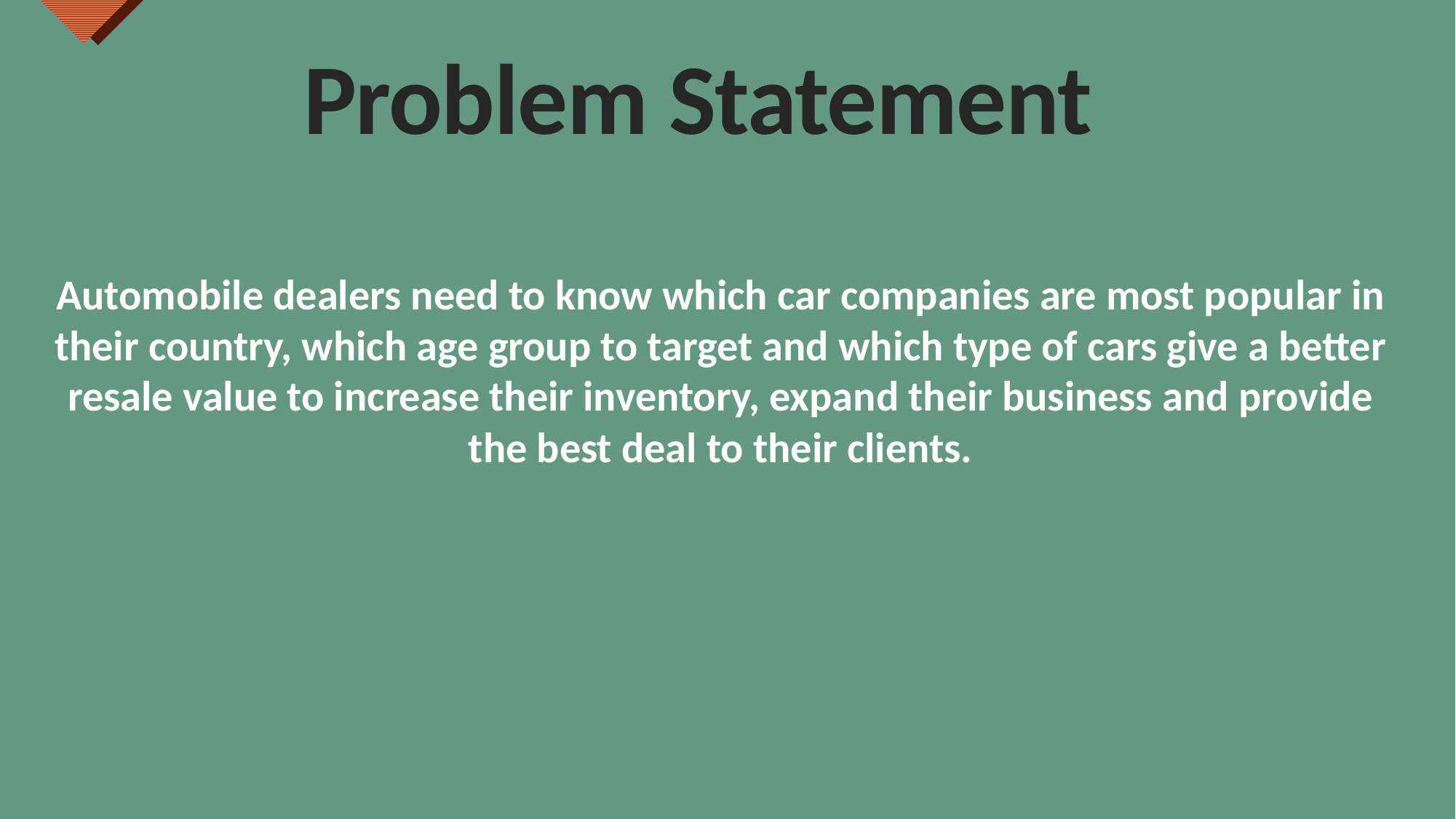

# Problem Statement
Automobile dealers need to know which car companies are most popular in their country, which age group to target and which type of cars give a better resale value to increase their inventory, expand their business and provide the best deal to their clients.
7